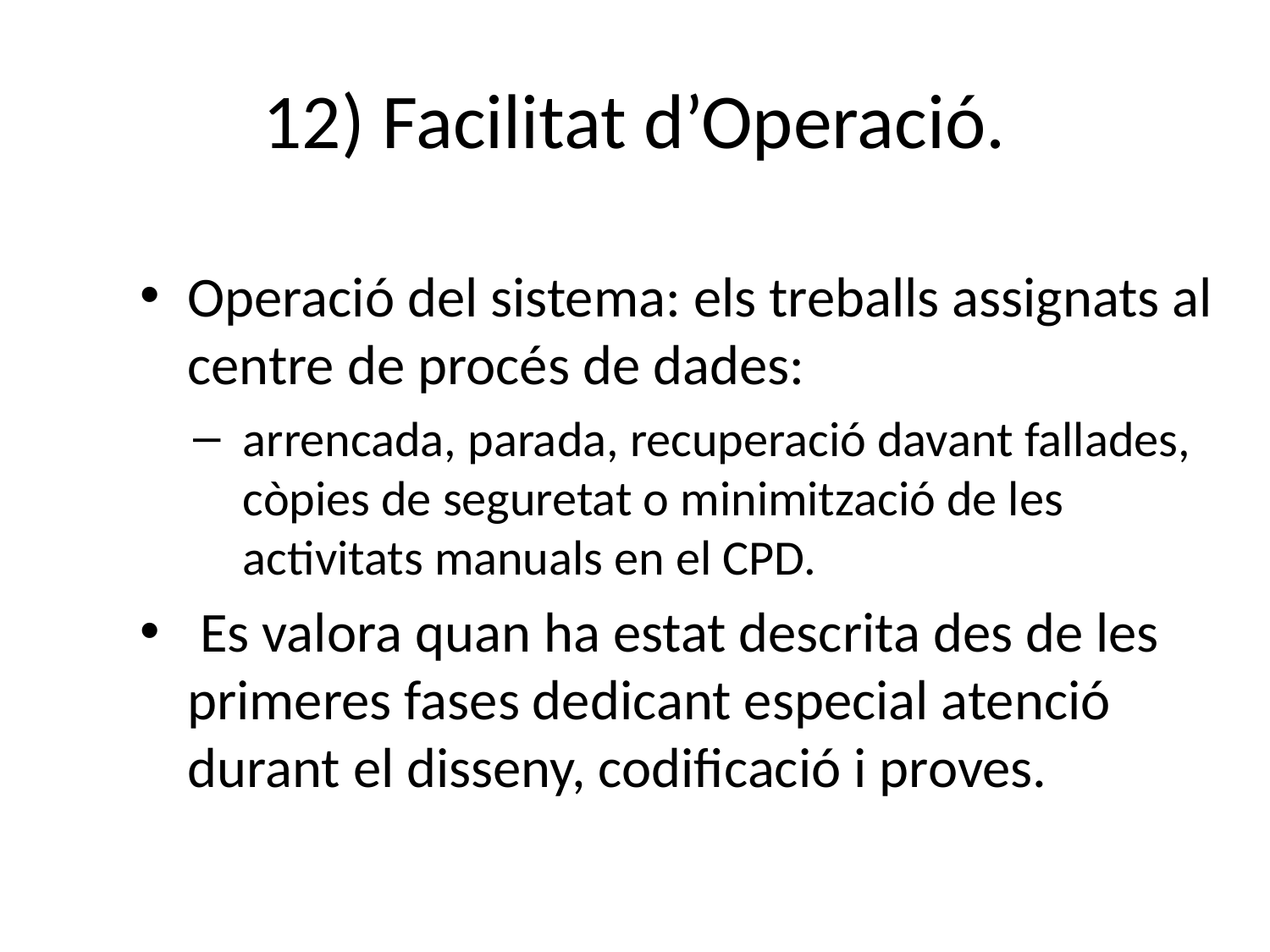

# 12) Facilitat d’Operació.
Operació del sistema: els treballs assignats al centre de procés de dades:
arrencada, parada, recuperació davant fallades, còpies de seguretat o minimització de les activitats manuals en el CPD.
 Es valora quan ha estat descrita des de les primeres fases dedicant especial atenció durant el disseny, codificació i proves.